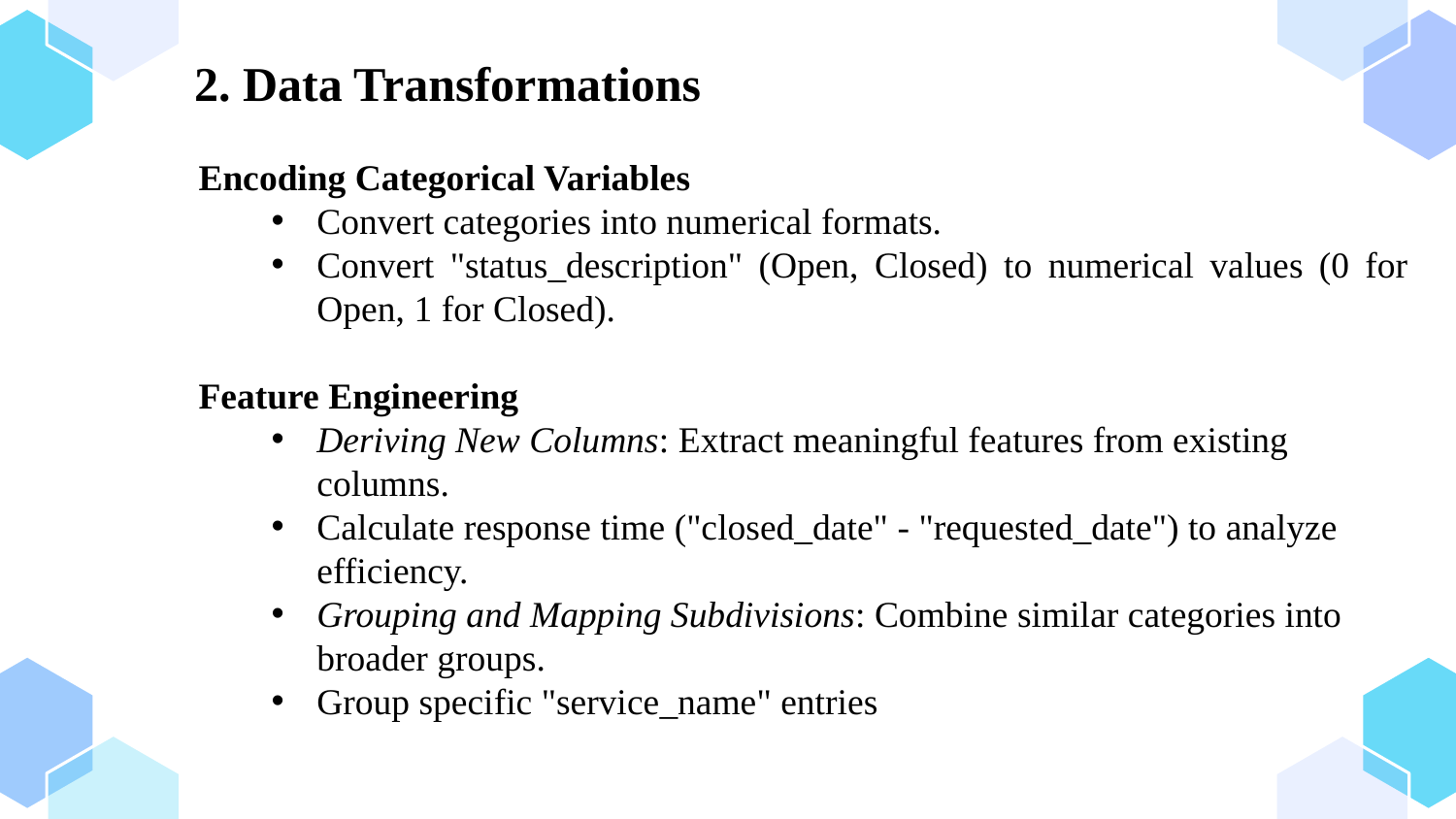

2. Data Transformations

Encoding Categorical Variables​
Convert categories into numerical formats.
Convert "status_description" (Open, Closed) to numerical values (0 for Open, 1 for Closed).

Feature Engineering
Deriving New Columns: Extract meaningful features from existing columns.
Calculate response time ("closed_date" - "requested_date") to analyze efficiency.
Grouping and Mapping Subdivisions: Combine similar categories into broader groups.
Group specific "service_name" entries